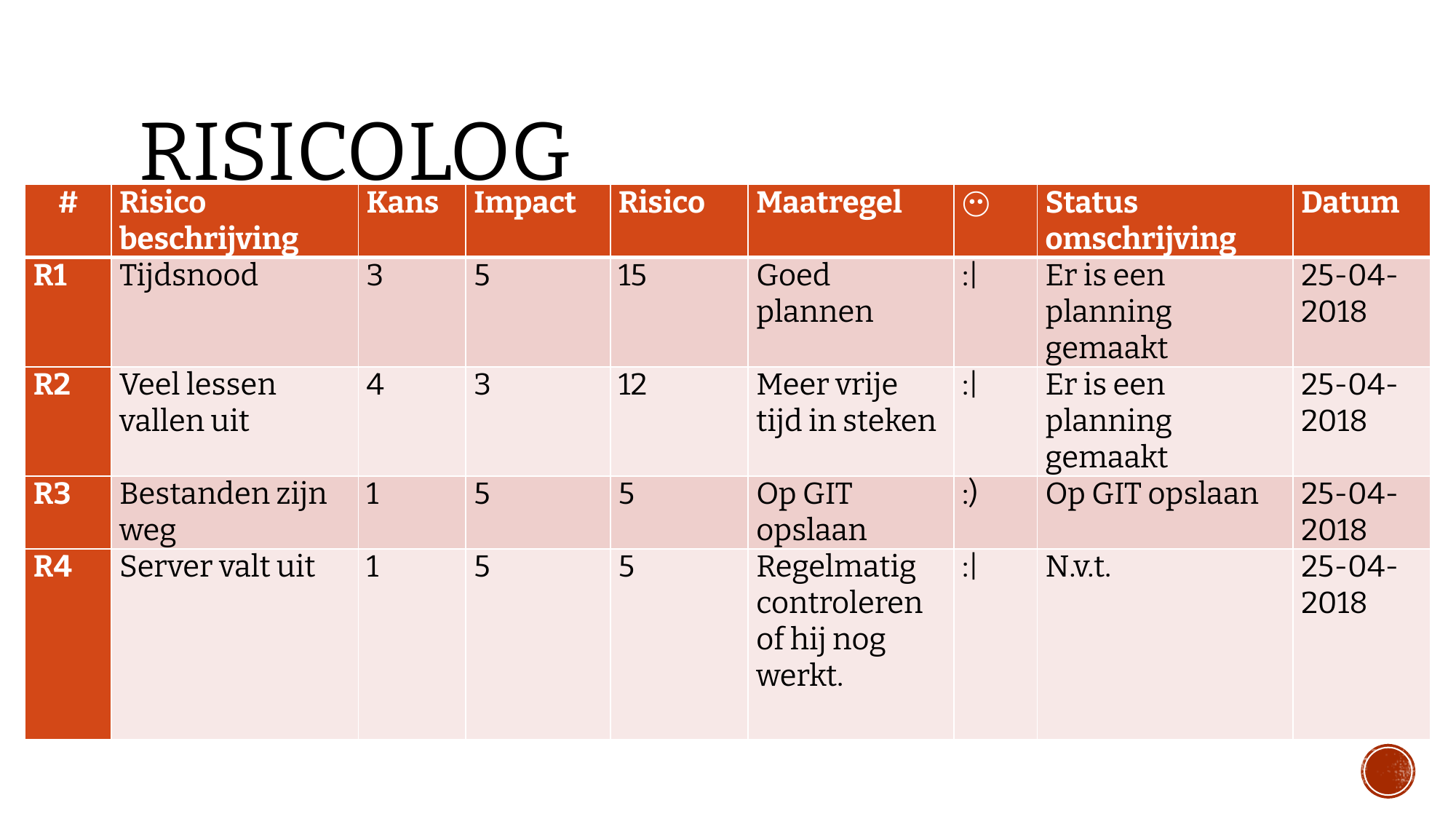

# Risicolog
| # | Risico beschrijving | Kans | Impact | Risico | Maatregel | 😶 | Status omschrijving | Datum |
| --- | --- | --- | --- | --- | --- | --- | --- | --- |
| R1 | Tijdsnood | 3 | 5 | 15 | Goed plannen | :| | Er is een planning gemaakt | 25-04-2018 |
| R2 | Veel lessen vallen uit | 4 | 3 | 12 | Meer vrije tijd in steken | :| | Er is een planning gemaakt | 25-04-2018 |
| R3 | Bestanden zijn weg | 1 | 5 | 5 | Op GIT opslaan | :) | Op GIT opslaan | 25-04-2018 |
| R4 | Server valt uit | 1 | 5 | 5 | Regelmatig controleren of hij nog werkt. | :| | N.v.t. | 25-04-2018 |